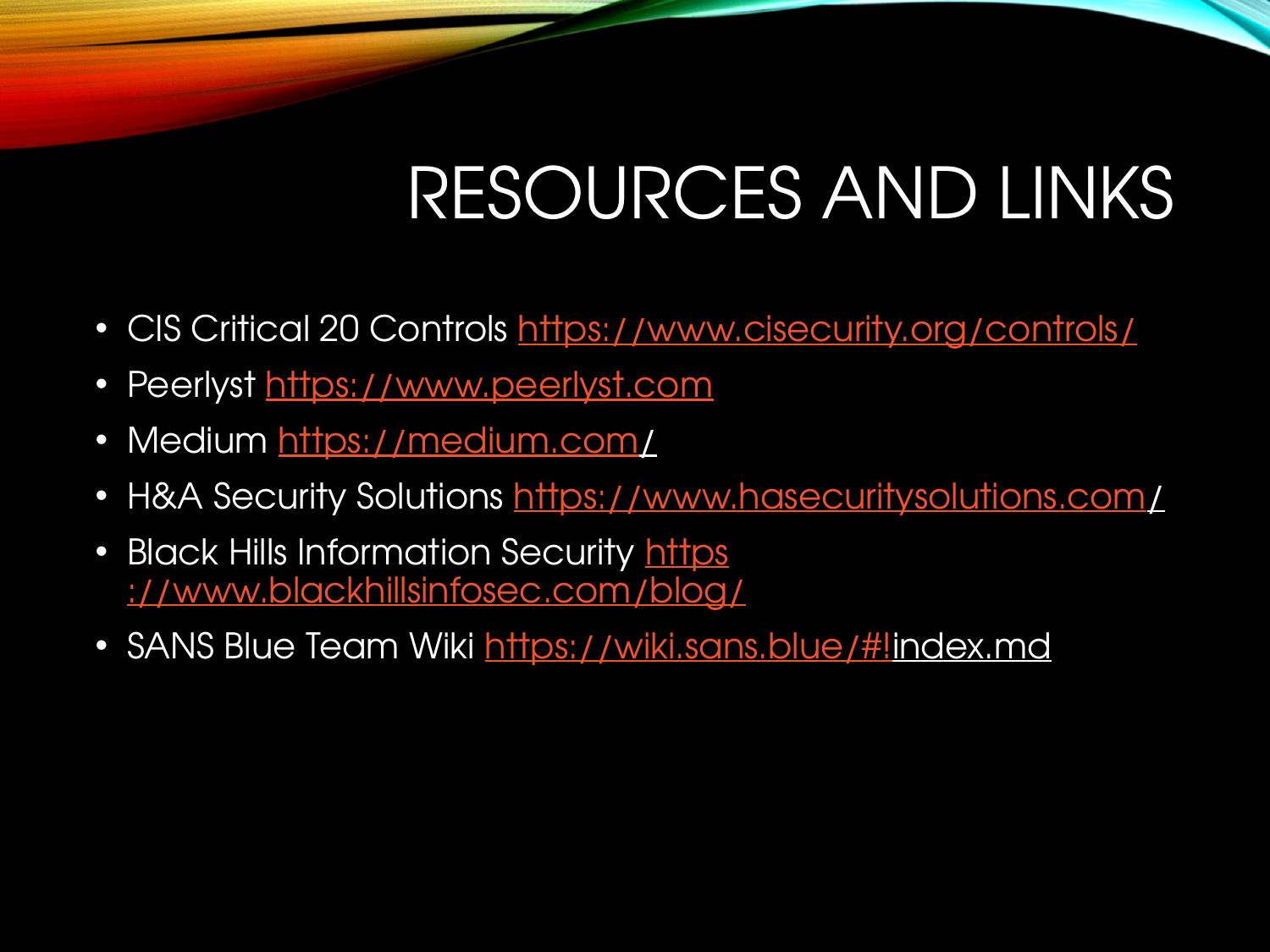

# Resources and Links
CIS Critical 20 Controls https://www.cisecurity.org/controls/
Peerlyst https://www.peerlyst.com
Medium https://medium.com/
H&A Security Solutions https://www.hasecuritysolutions.com/
Black Hills Information Security https://www.blackhillsinfosec.com/blog/
SANS Blue Team Wiki https://wiki.sans.blue/#!index.md